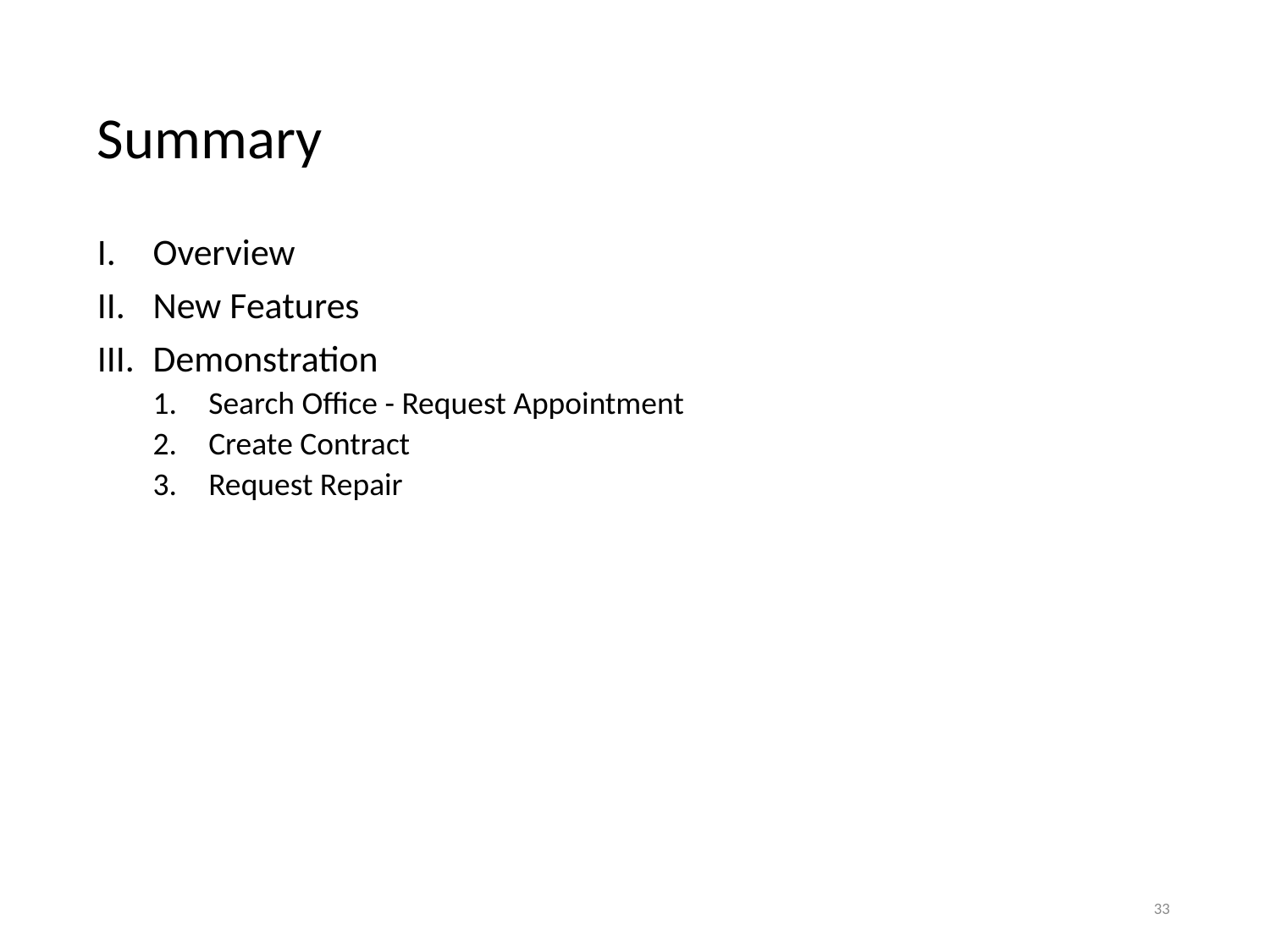

# Summary
Overview
New Features
Demonstration
Search Office - Request Appointment
Create Contract
Request Repair

33